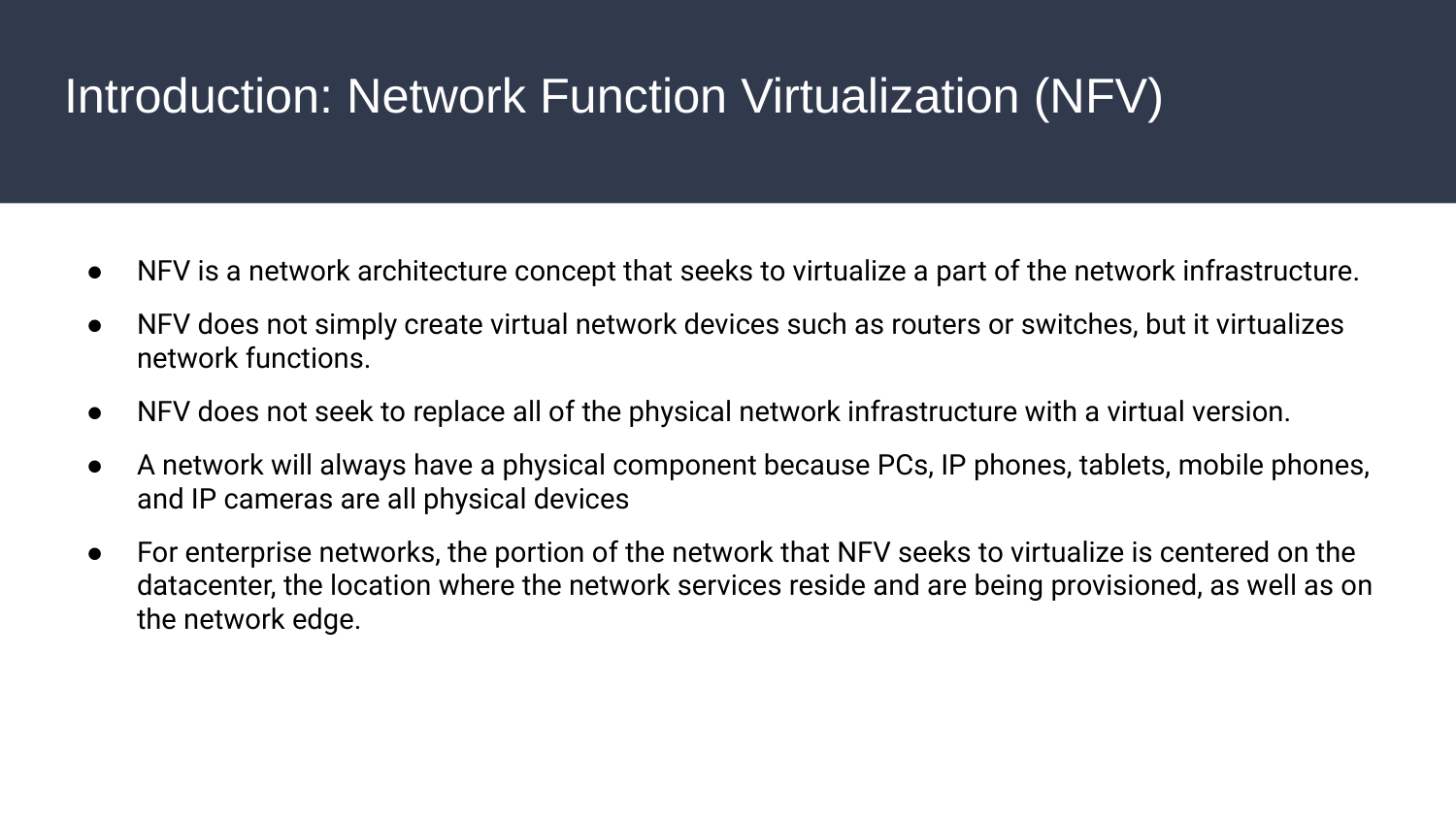

# Introduction: Network Function Virtualization (NFV)
NFV is a network architecture concept that seeks to virtualize a part of the network infrastructure.
NFV does not simply create virtual network devices such as routers or switches, but it virtualizes network functions.
NFV does not seek to replace all of the physical network infrastructure with a virtual version.
A network will always have a physical component because PCs, IP phones, tablets, mobile phones, and IP cameras are all physical devices
For enterprise networks, the portion of the network that NFV seeks to virtualize is centered on the datacenter, the location where the network services reside and are being provisioned, as well as on the network edge.